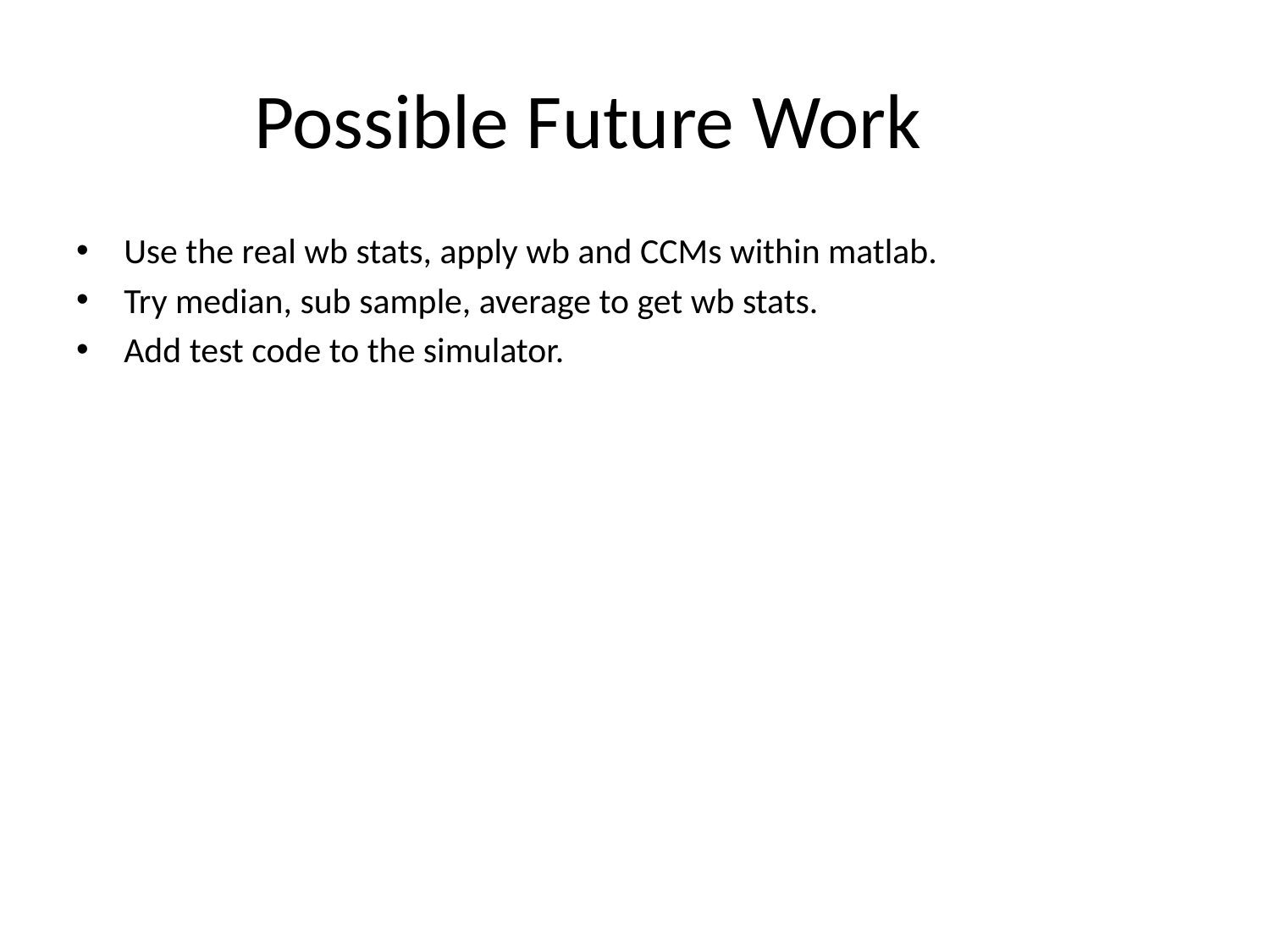

# Possible Future Work
Use the real wb stats, apply wb and CCMs within matlab.
Try median, sub sample, average to get wb stats.
Add test code to the simulator.